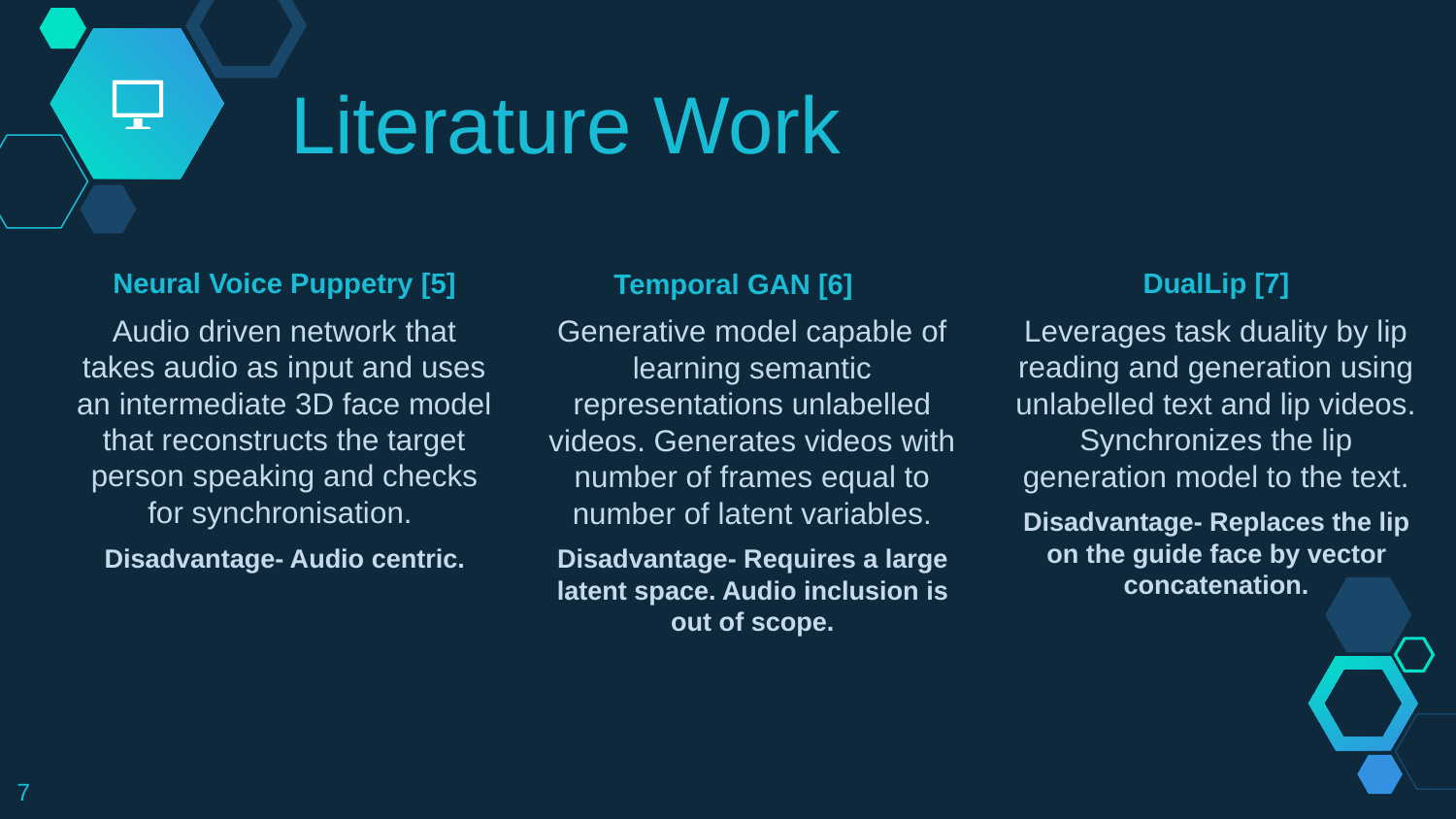

Literature Work
Neural Voice Puppetry [5]
Audio driven network that takes audio as input and uses an intermediate 3D face model that reconstructs the target person speaking and checks for synchronisation.
Disadvantage- Audio centric.
Temporal GAN [6]
Generative model capable of learning semantic representations unlabelled videos. Generates videos with number of frames equal to number of latent variables.
Disadvantage- Requires a large latent space. Audio inclusion is out of scope.
DualLip [7]
Leverages task duality by lip reading and generation using unlabelled text and lip videos. Synchronizes the lip generation model to the text.
Disadvantage- Replaces the lip on the guide face by vector concatenation.
7